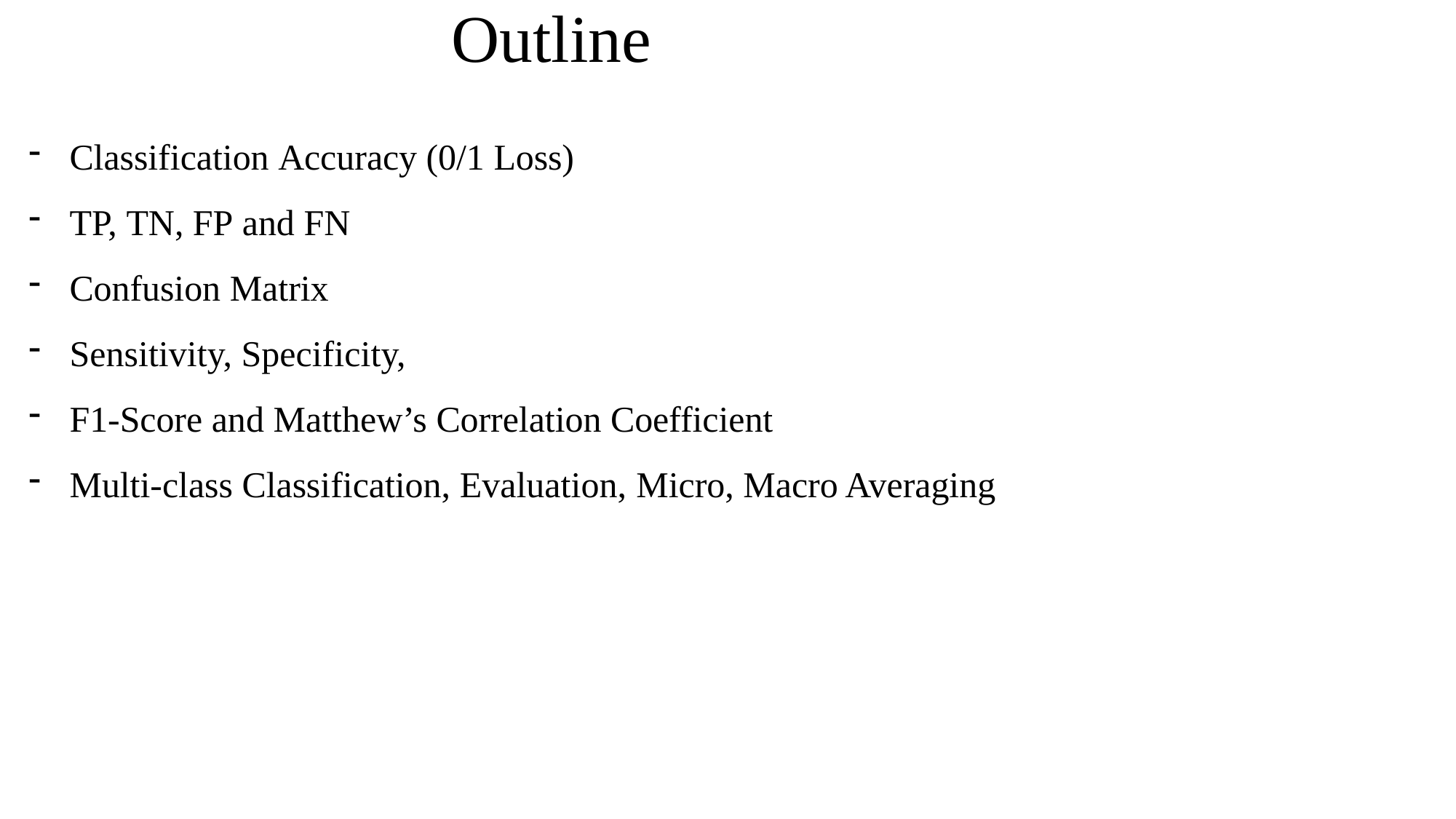

# Outline
Classification Accuracy (0/1 Loss)
TP, TN, FP and FN
Confusion Matrix
Sensitivity, Specificity,
F1-Score and Matthew’s Correlation Coefficient
Multi-class Classification, Evaluation, Micro, Macro Averaging